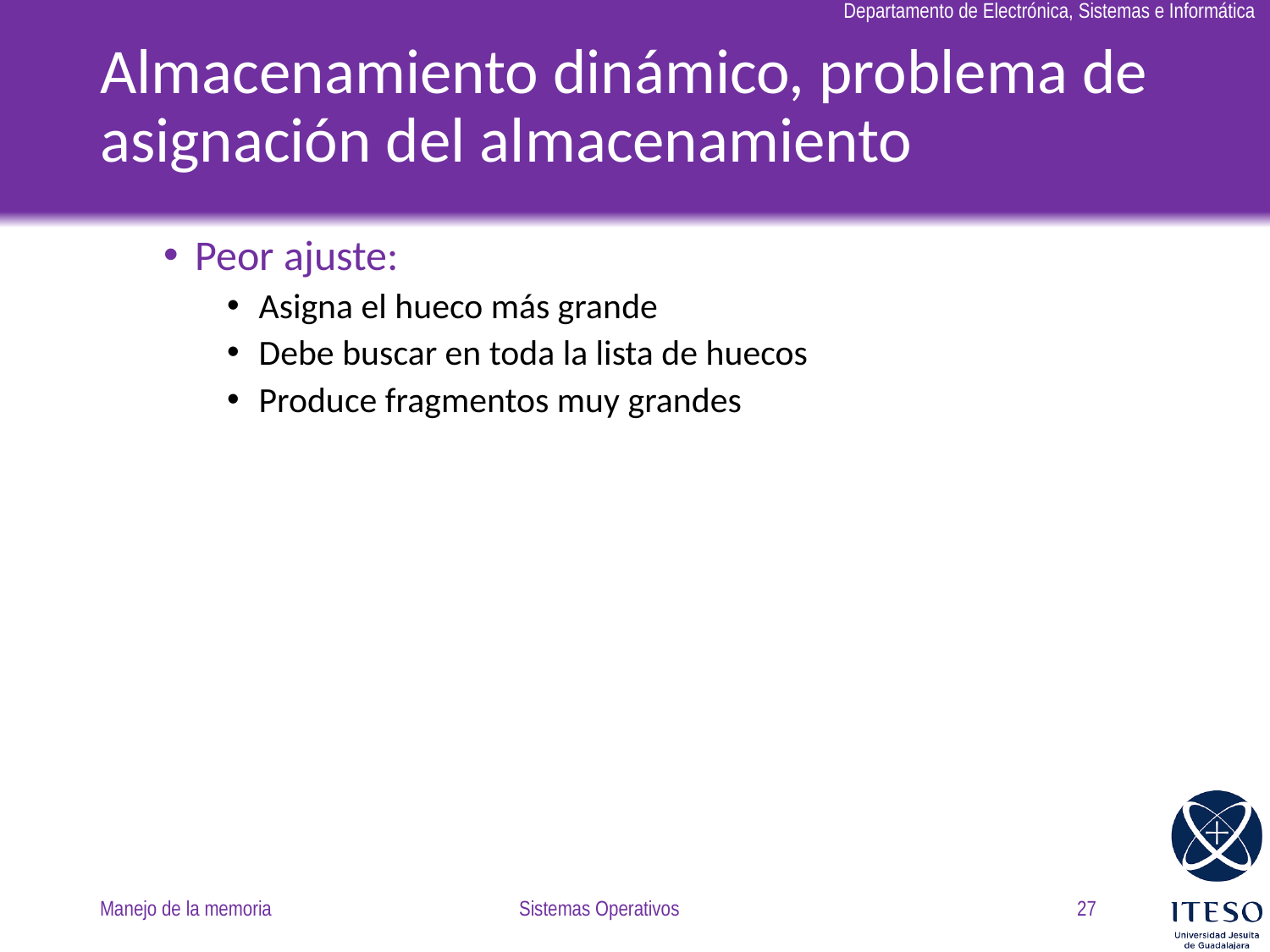

# Almacenamiento dinámico, problema de asignación del almacenamiento
Peor ajuste:
Asigna el hueco más grande
Debe buscar en toda la lista de huecos
Produce fragmentos muy grandes
Manejo de la memoria
Sistemas Operativos
27